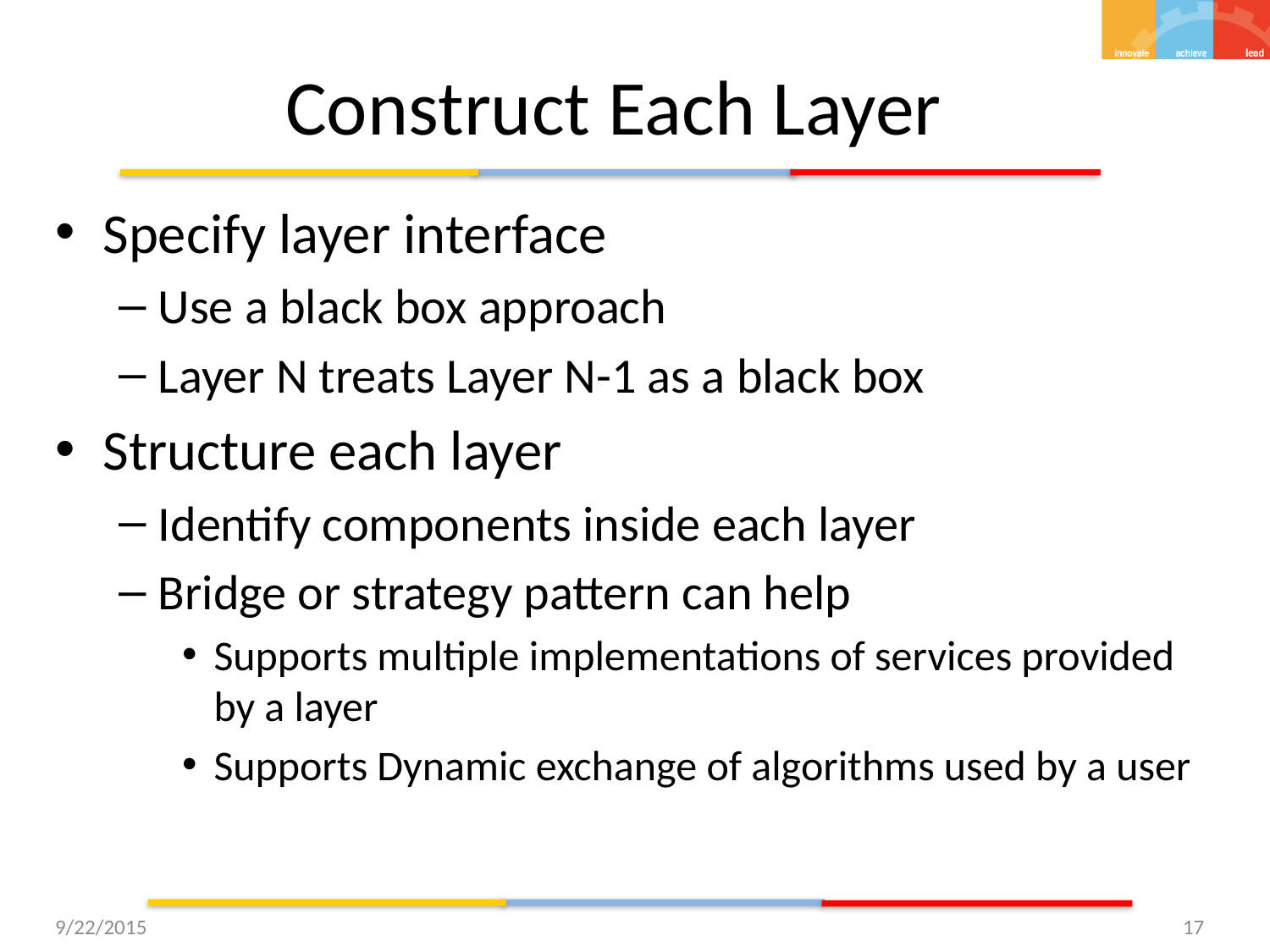

# Construct Each Layer
Specify layer interface
Use a black box approach
Layer N treats Layer N-1 as a black box
Structure each layer
Identify components inside each layer
Bridge or strategy pattern can help
Supports multiple implementations of services provided by a layer
Supports Dynamic exchange of algorithms used by a user

9/22/2015

17